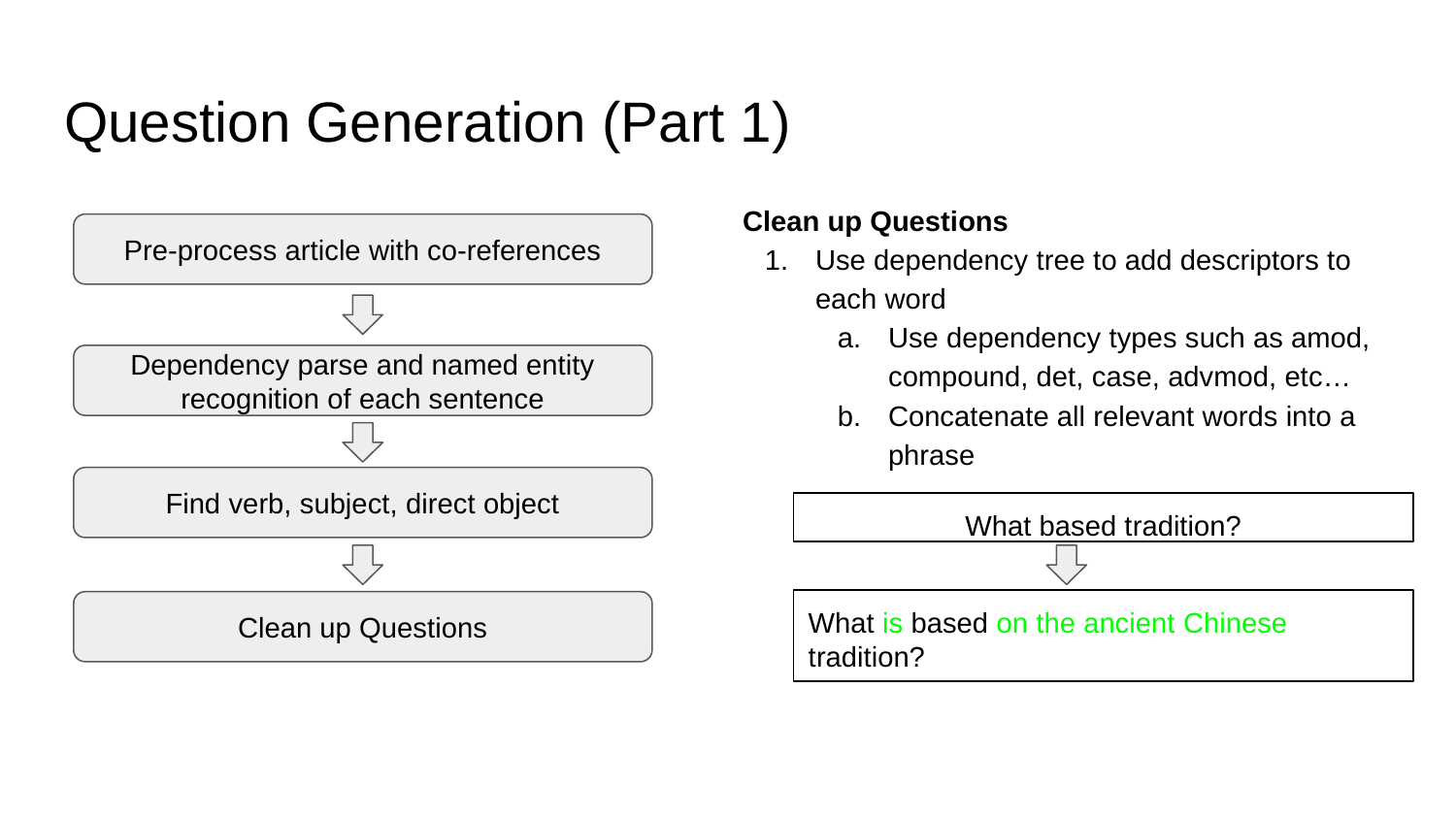

# Question Generation (Part 1)
Clean up Questions
Use dependency tree to add descriptors to each word
Use dependency types such as amod, compound, det, case, advmod, etc…
Concatenate all relevant words into a phrase

Pre-process article with co-references

Dependency parse and named entity recognition of each sentence

Find verb, subject, direct object
What based tradition?

What is based on the ancient Chinese tradition?
Clean up Questions